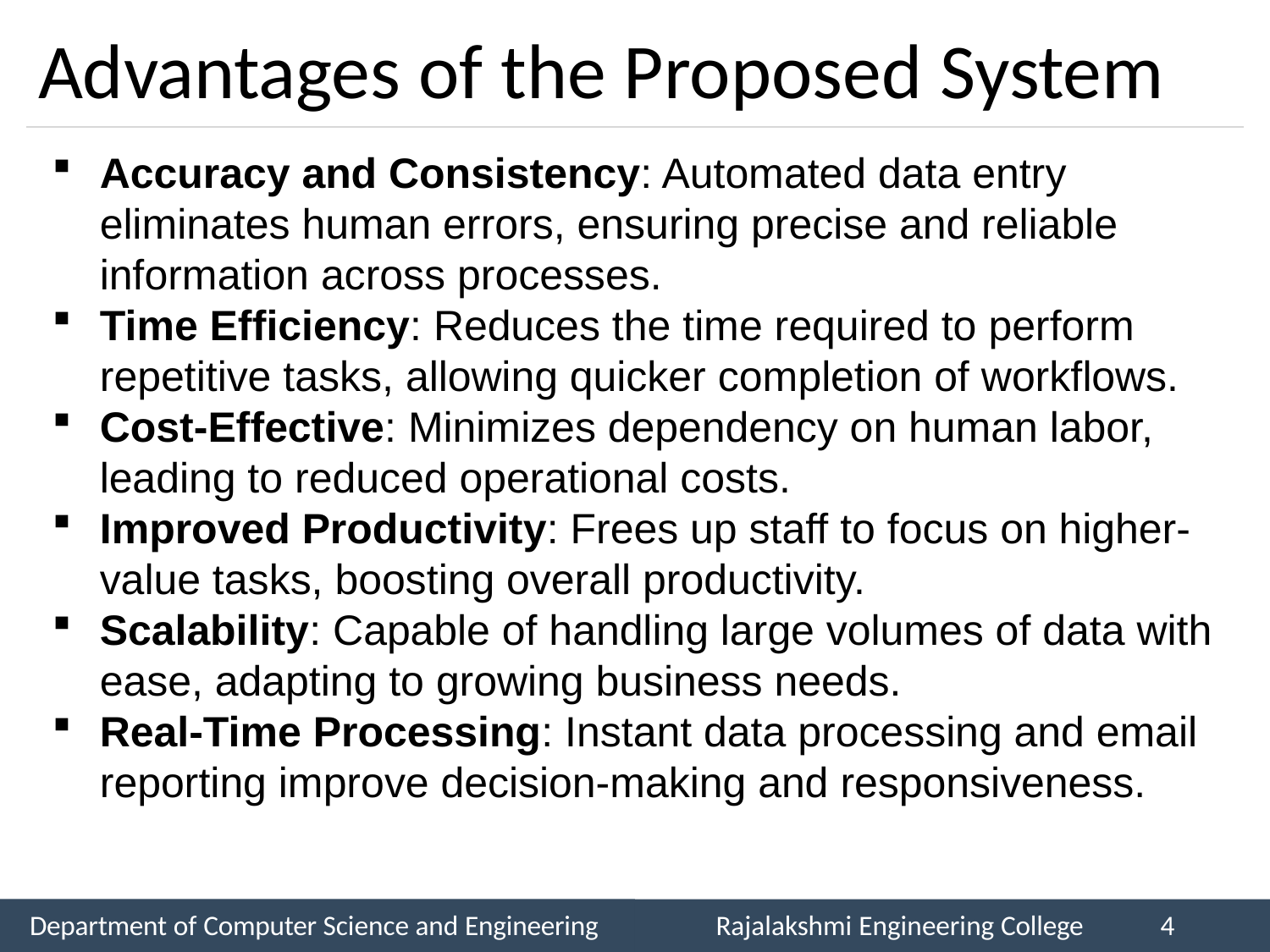

# Advantages of the Proposed System
Accuracy and Consistency: Automated data entry eliminates human errors, ensuring precise and reliable information across processes.
Time Efficiency: Reduces the time required to perform repetitive tasks, allowing quicker completion of workflows.
Cost-Effective: Minimizes dependency on human labor, leading to reduced operational costs.
Improved Productivity: Frees up staff to focus on higher-value tasks, boosting overall productivity.
Scalability: Capable of handling large volumes of data with ease, adapting to growing business needs.
Real-Time Processing: Instant data processing and email reporting improve decision-making and responsiveness.

Department of Computer Science and Engineering
Rajalakshmi Engineering College
4